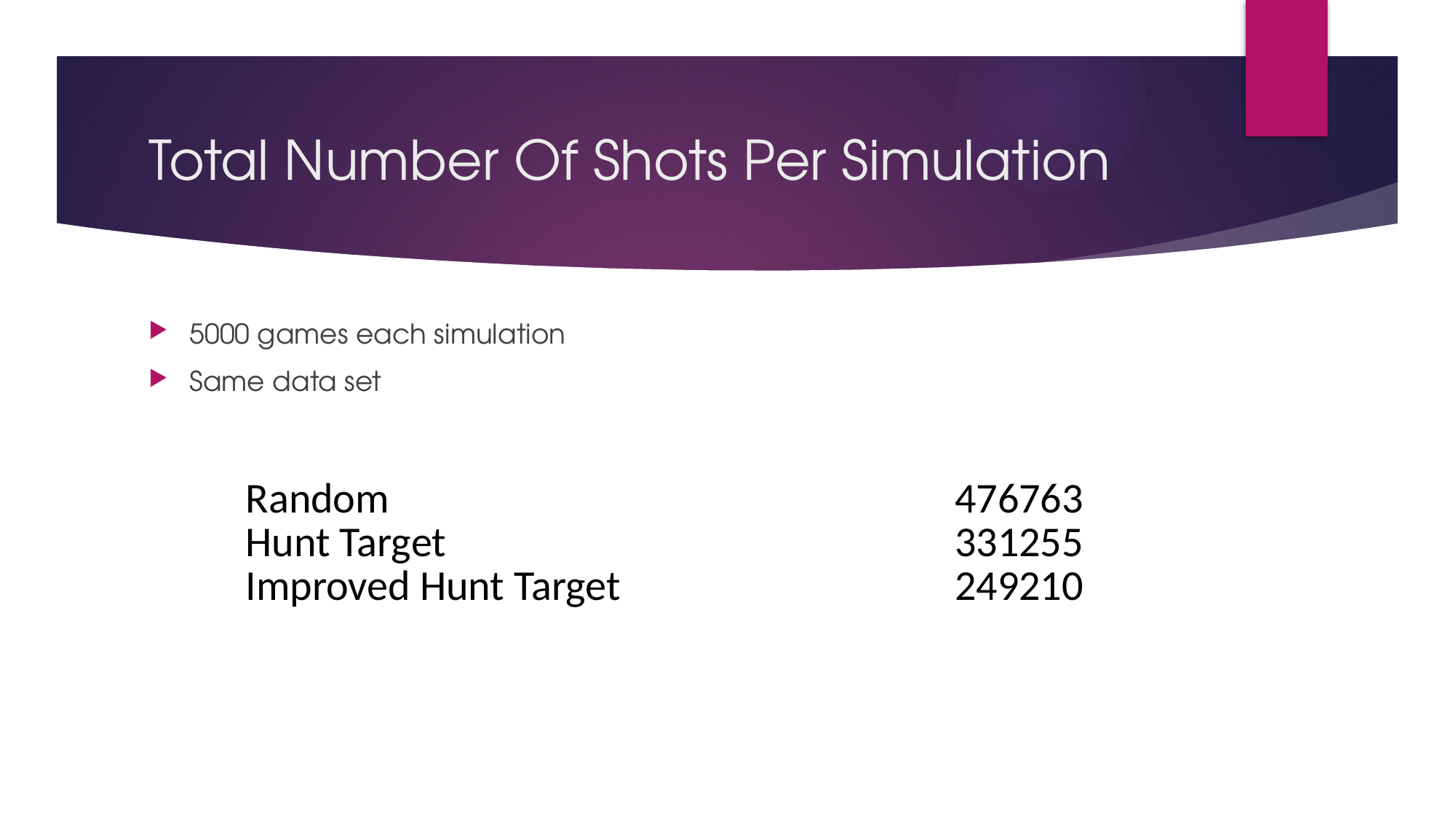

# Total Number Of Shots Per Simulation
5000 games each simulation
Same data set

| Random | 476763 |
| --- | --- |
| Hunt Target | 331255 |
| Improved Hunt Target | 249210 |